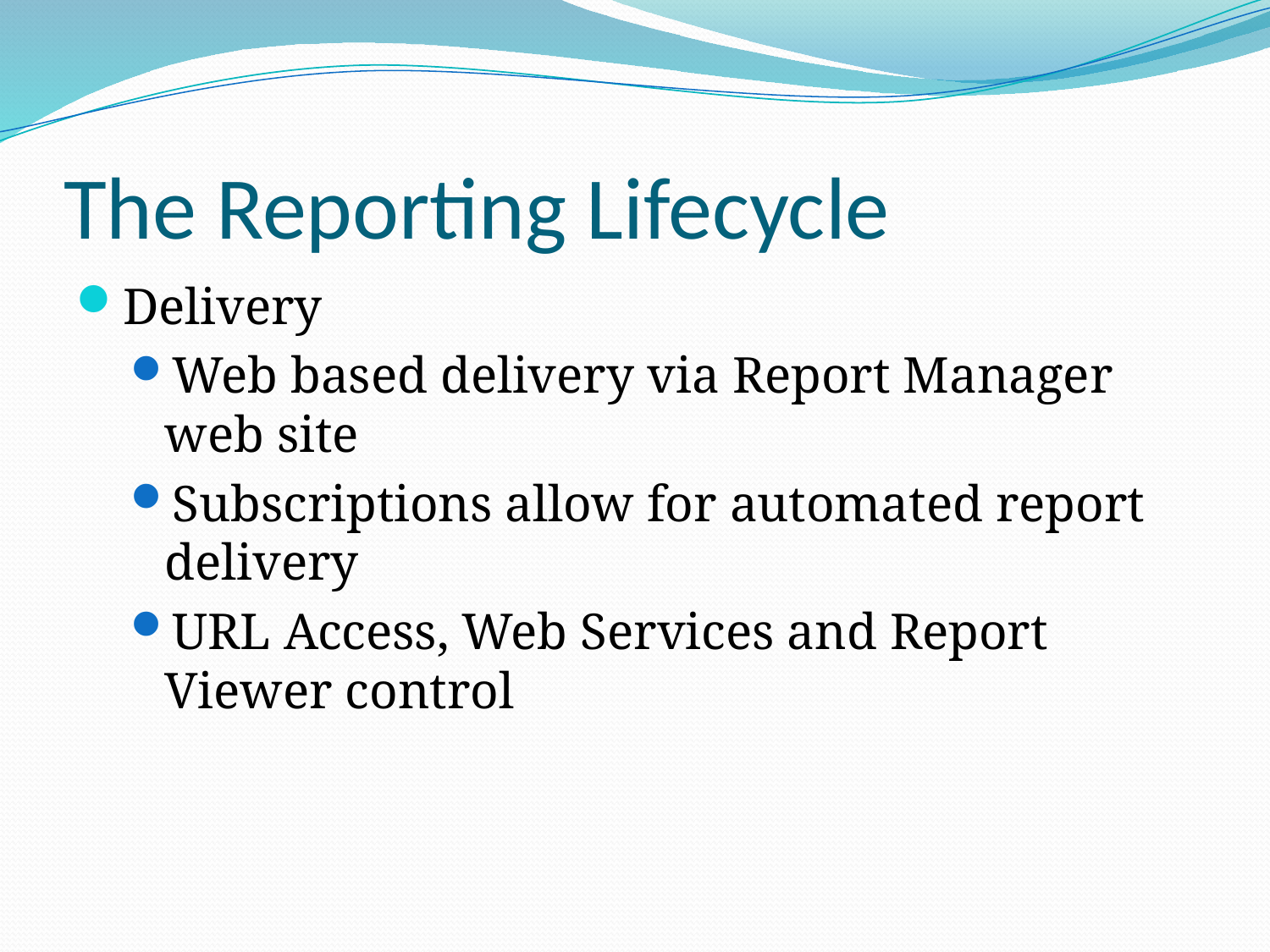

# The Reporting Lifecycle
Delivery
Web based delivery via Report Manager web site
Subscriptions allow for automated report delivery
URL Access, Web Services and Report Viewer control